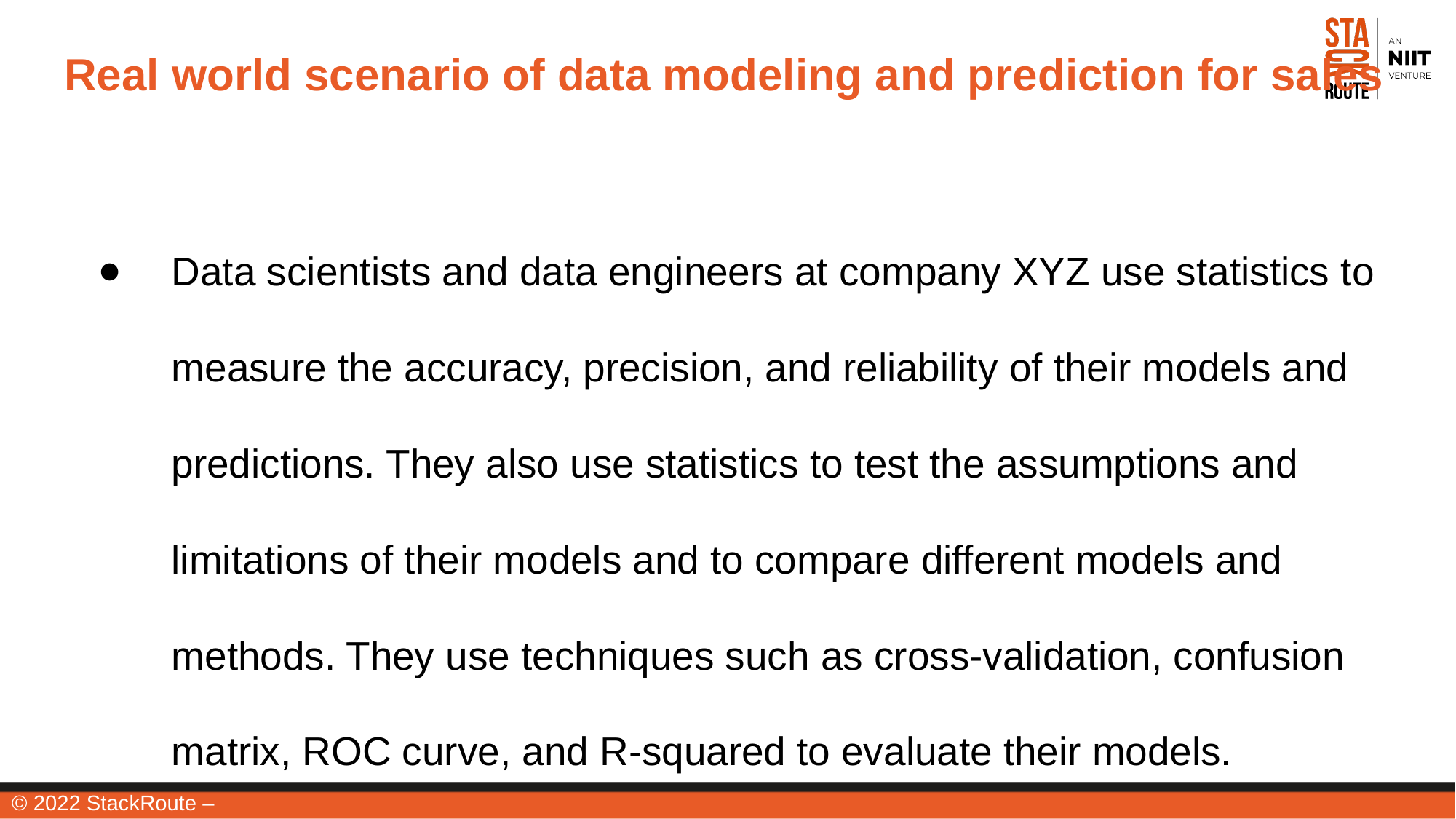

# Real world scenario of data modeling and prediction for sales
Data scientists and data engineers at company XYZ use statistics to measure the accuracy, precision, and reliability of their models and predictions. They also use statistics to test the assumptions and limitations of their models and to compare different models and methods. They use techniques such as cross-validation, confusion matrix, ROC curve, and R-squared to evaluate their models.